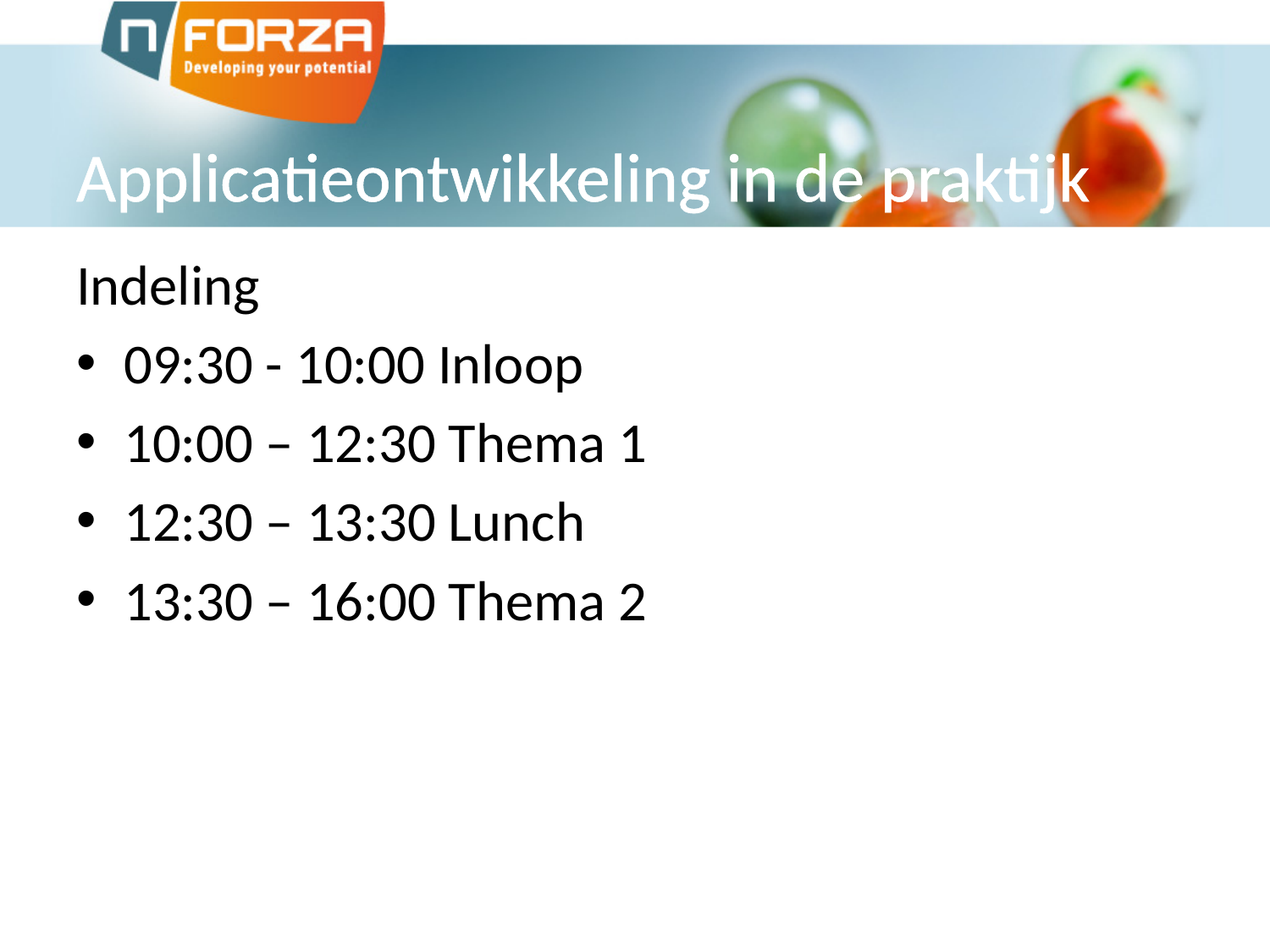

# Applicatieontwikkeling in de praktijk
Indeling
09:30 - 10:00 Inloop
10:00 – 12:30 Thema 1
12:30 – 13:30 Lunch
13:30 – 16:00 Thema 2